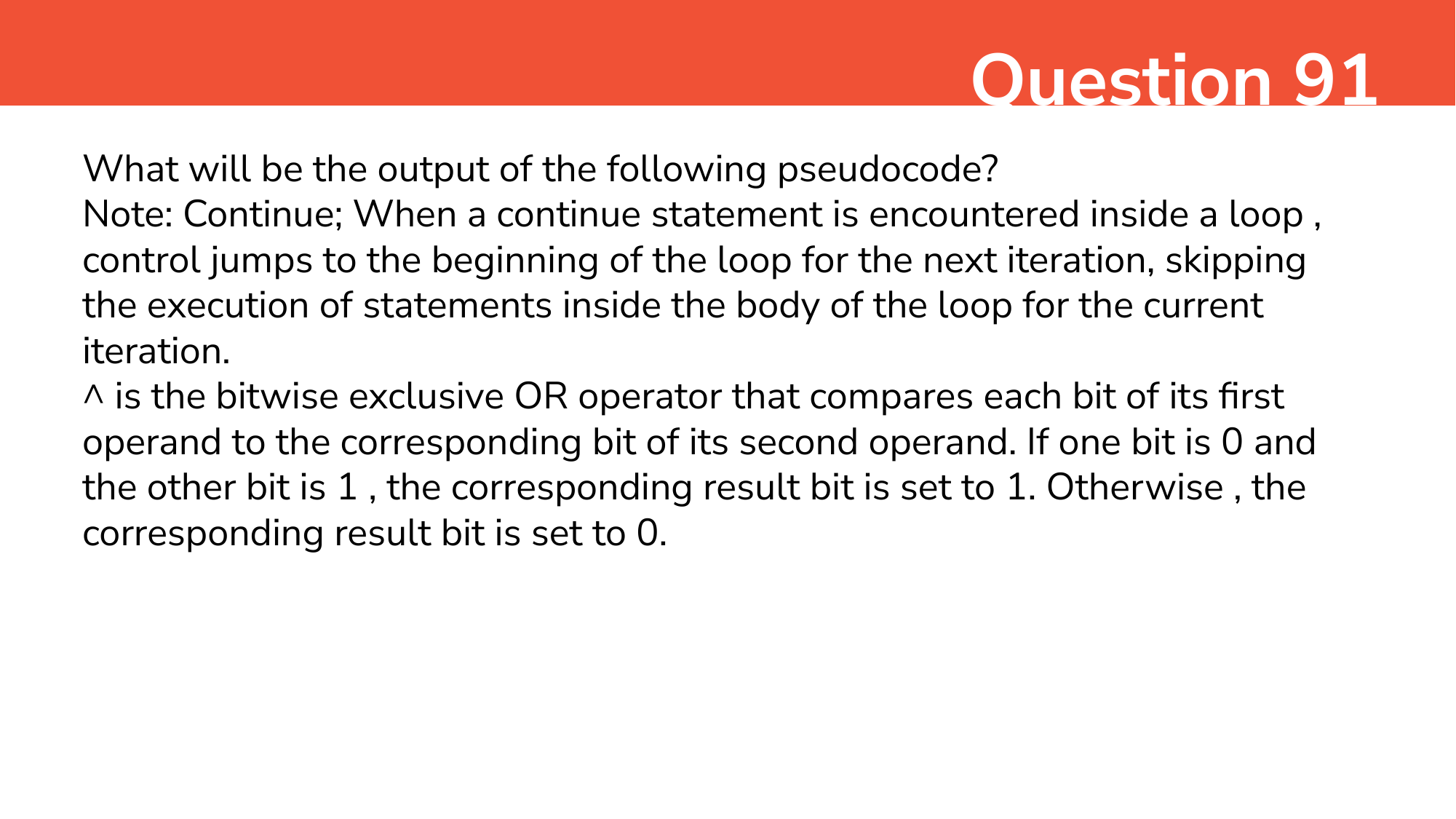

Question 91
What will be the output of the following pseudocode?
Note: Continue; When a continue statement is encountered inside a loop , control jumps to the beginning of the loop for the next iteration, skipping the execution of statements inside the body of the loop for the current iteration.
^ is the bitwise exclusive OR operator that compares each bit of its first operand to the corresponding bit of its second operand. If one bit is 0 and the other bit is 1 , the corresponding result bit is set to 1. Otherwise , the corresponding result bit is set to 0.